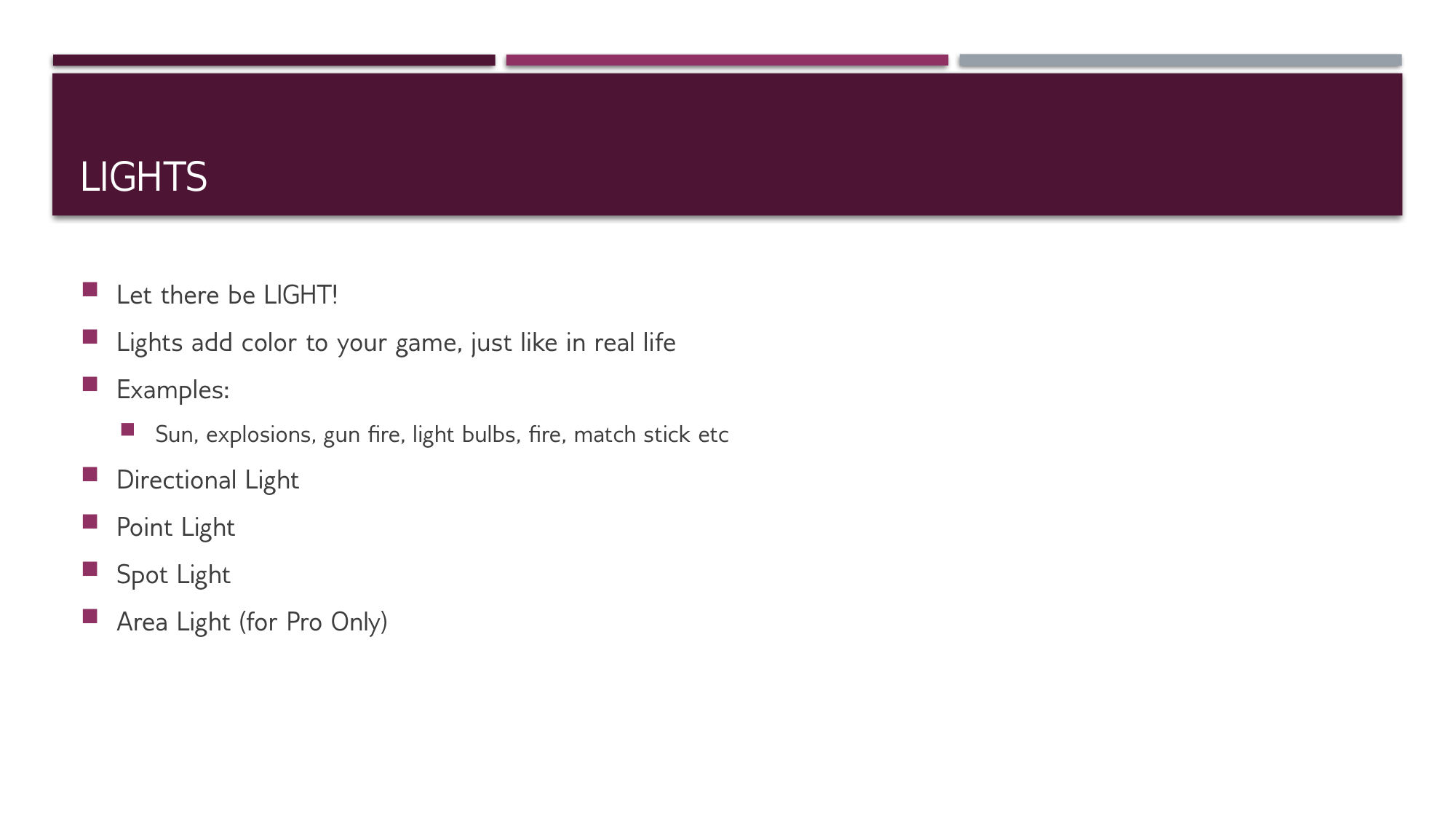

# Lights
Let there be LIGHT!
Lights add color to your game, just like in real life
Examples:
Sun, explosions, gun fire, light bulbs, fire, match stick etc
Directional Light
Point Light
Spot Light
Area Light (for Pro Only)